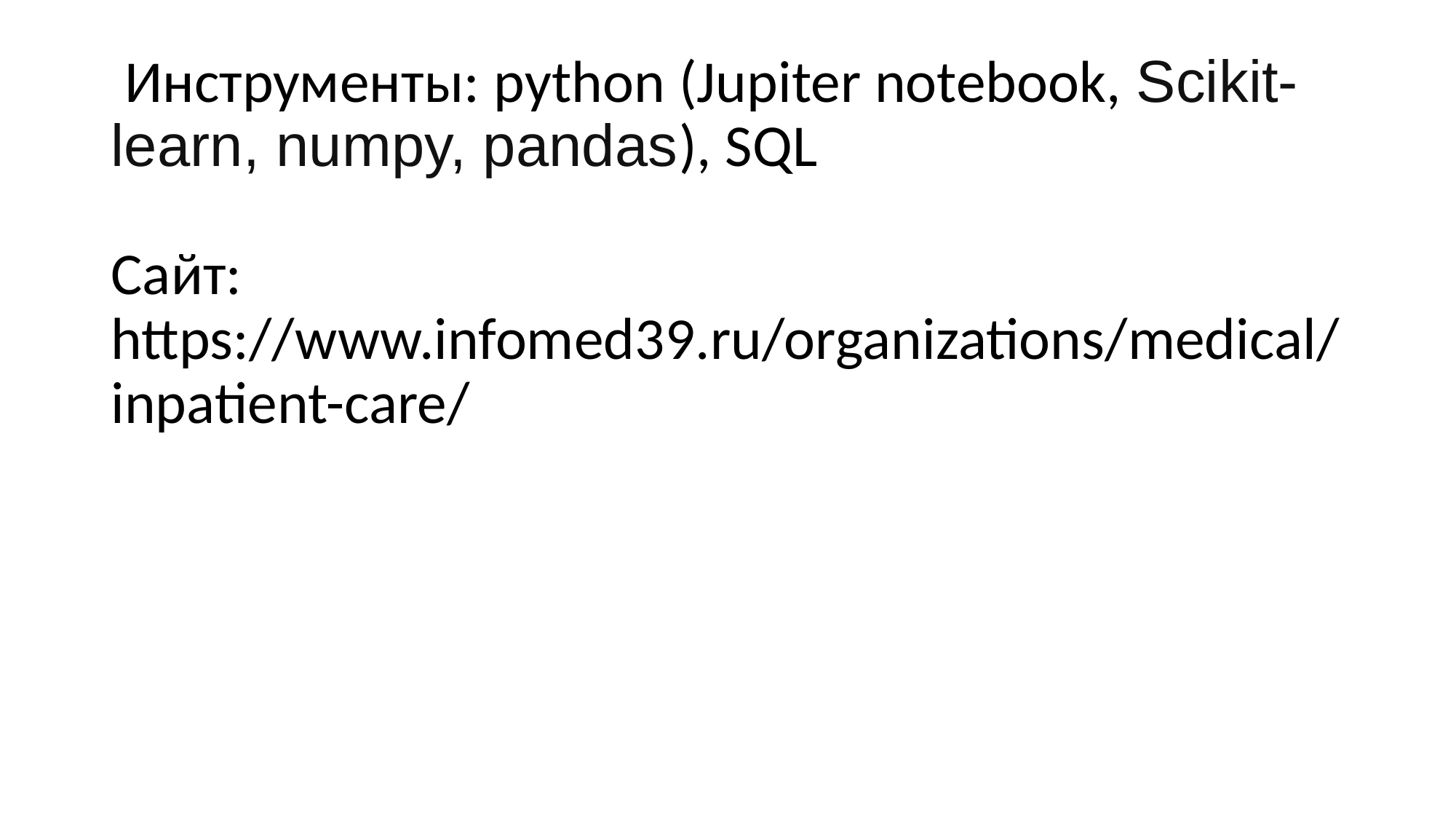

# Инструменты: python (Jupiter notebook, Scikit-learn, numpy, pandas), SQL Сайт: https://www.infomed39.ru/organizations/medical/inpatient-care/